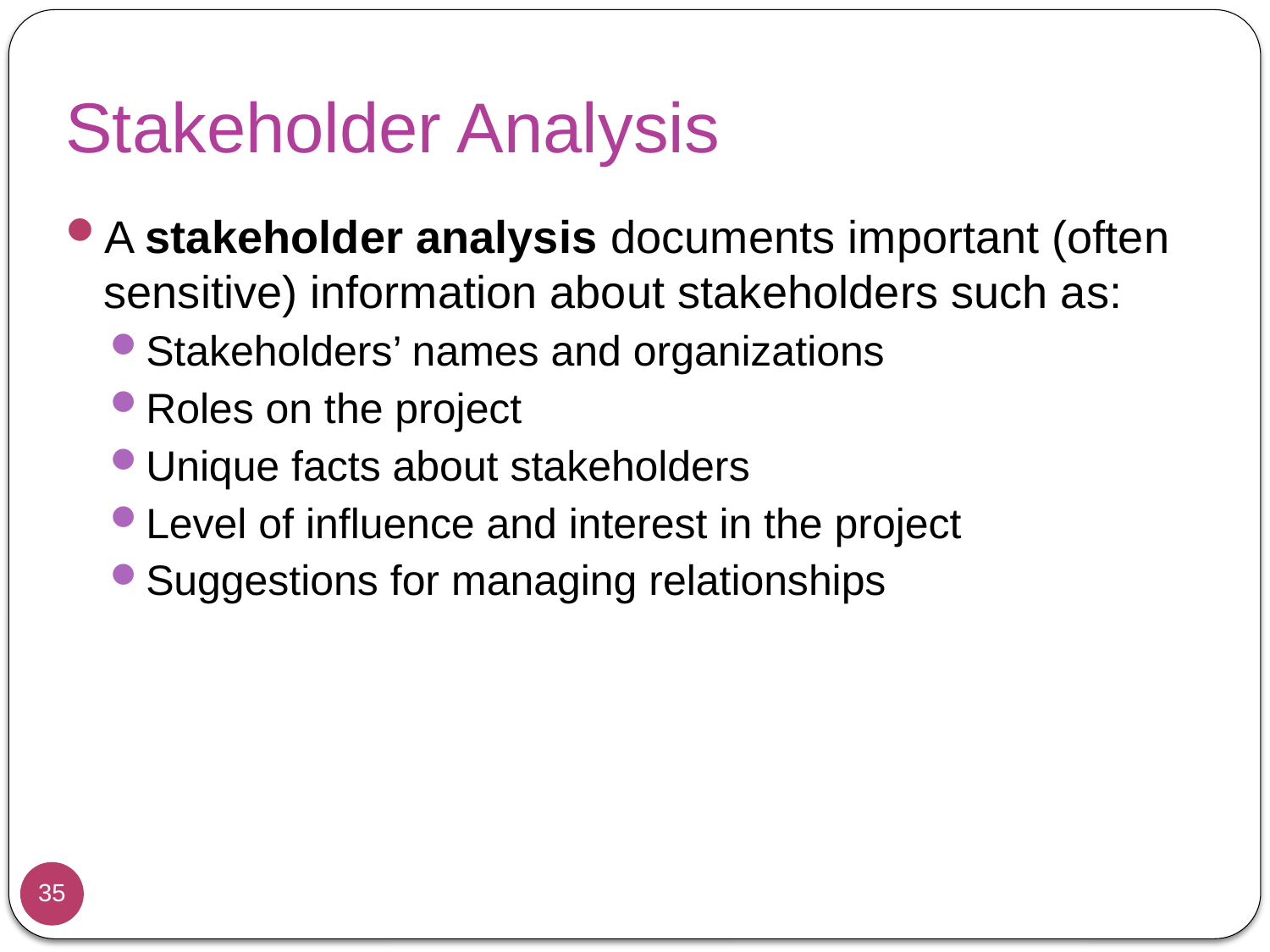

# Stakeholder Analysis
A stakeholder analysis documents important (often sensitive) information about stakeholders such as:
Stakeholders’ names and organizations
Roles on the project
Unique facts about stakeholders
Level of influence and interest in the project
Suggestions for managing relationships
35